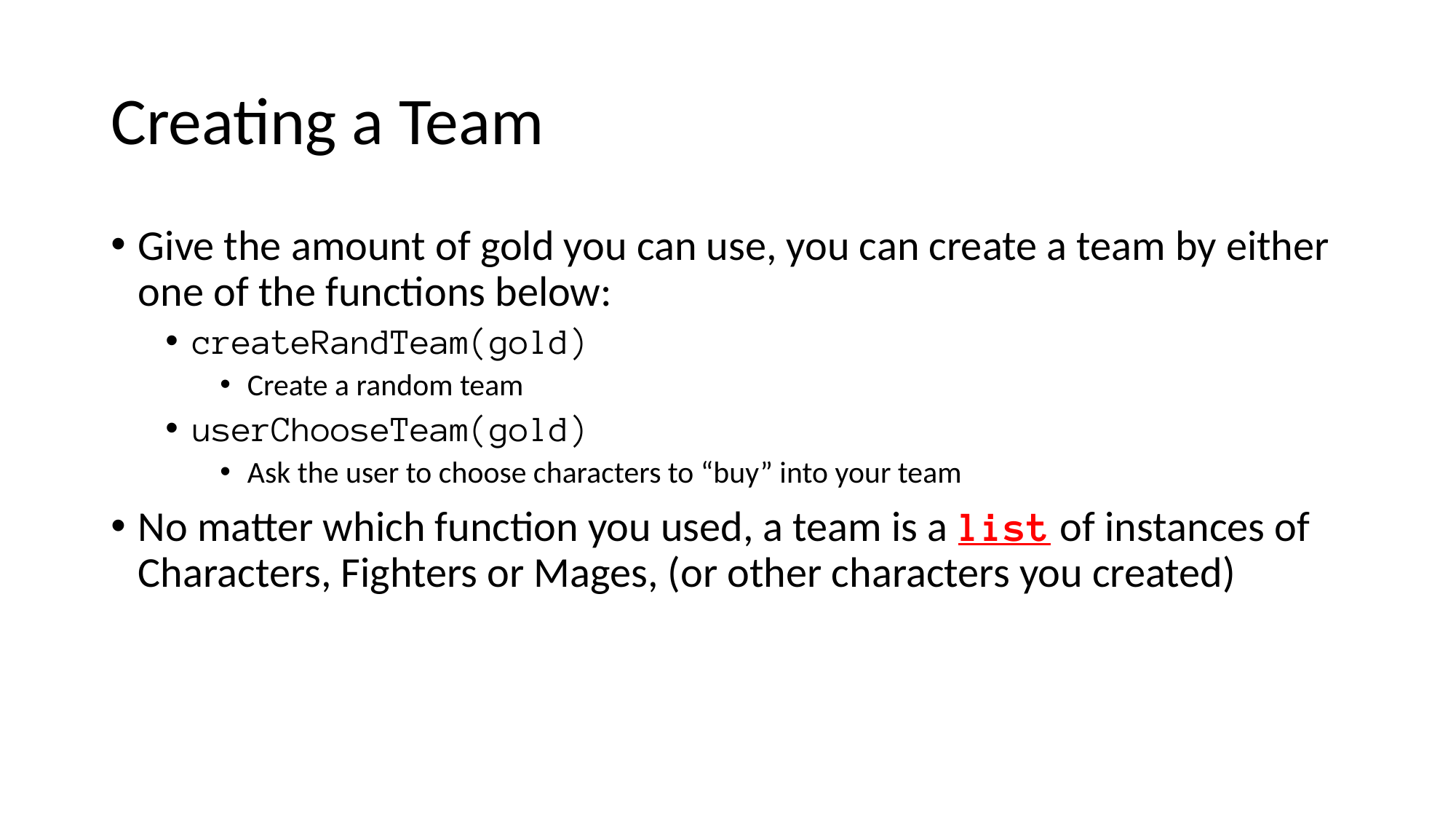

# Creating a Team
Give the amount of gold you can use, you can create a team by either one of the functions below:
createRandTeam(gold)
Create a random team
userChooseTeam(gold)
Ask the user to choose characters to “buy” into your team
No matter which function you used, a team is a list of instances of Characters, Fighters or Mages, (or other characters you created)